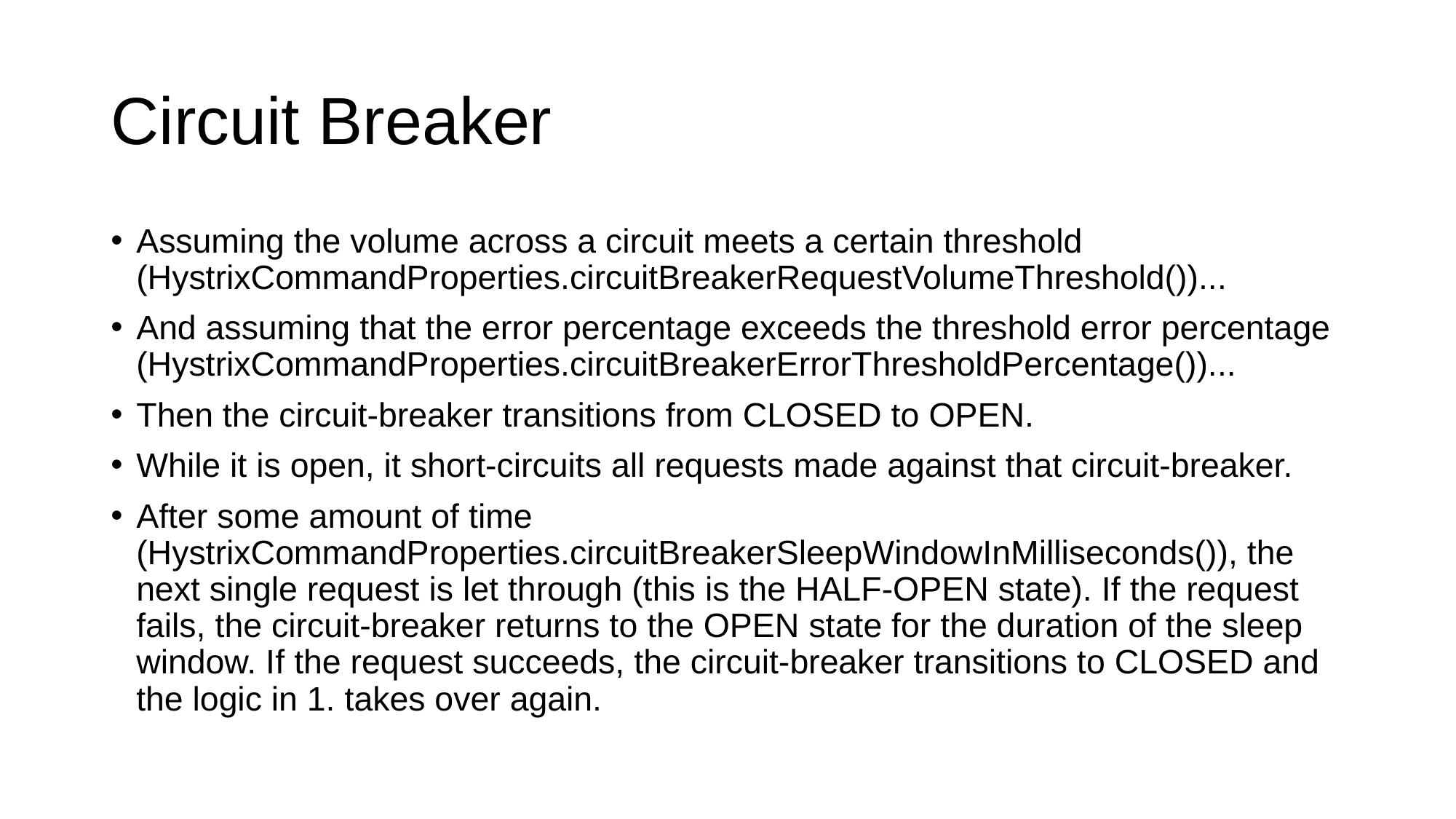

# Circuit Breaker
Assuming the volume across a circuit meets a certain threshold (HystrixCommandProperties.circuitBreakerRequestVolumeThreshold())...
And assuming that the error percentage exceeds the threshold error percentage (HystrixCommandProperties.circuitBreakerErrorThresholdPercentage())...
Then the circuit-breaker transitions from CLOSED to OPEN.
While it is open, it short-circuits all requests made against that circuit-breaker.
After some amount of time (HystrixCommandProperties.circuitBreakerSleepWindowInMilliseconds()), the next single request is let through (this is the HALF-OPEN state). If the request fails, the circuit-breaker returns to the OPEN state for the duration of the sleep window. If the request succeeds, the circuit-breaker transitions to CLOSED and the logic in 1. takes over again.